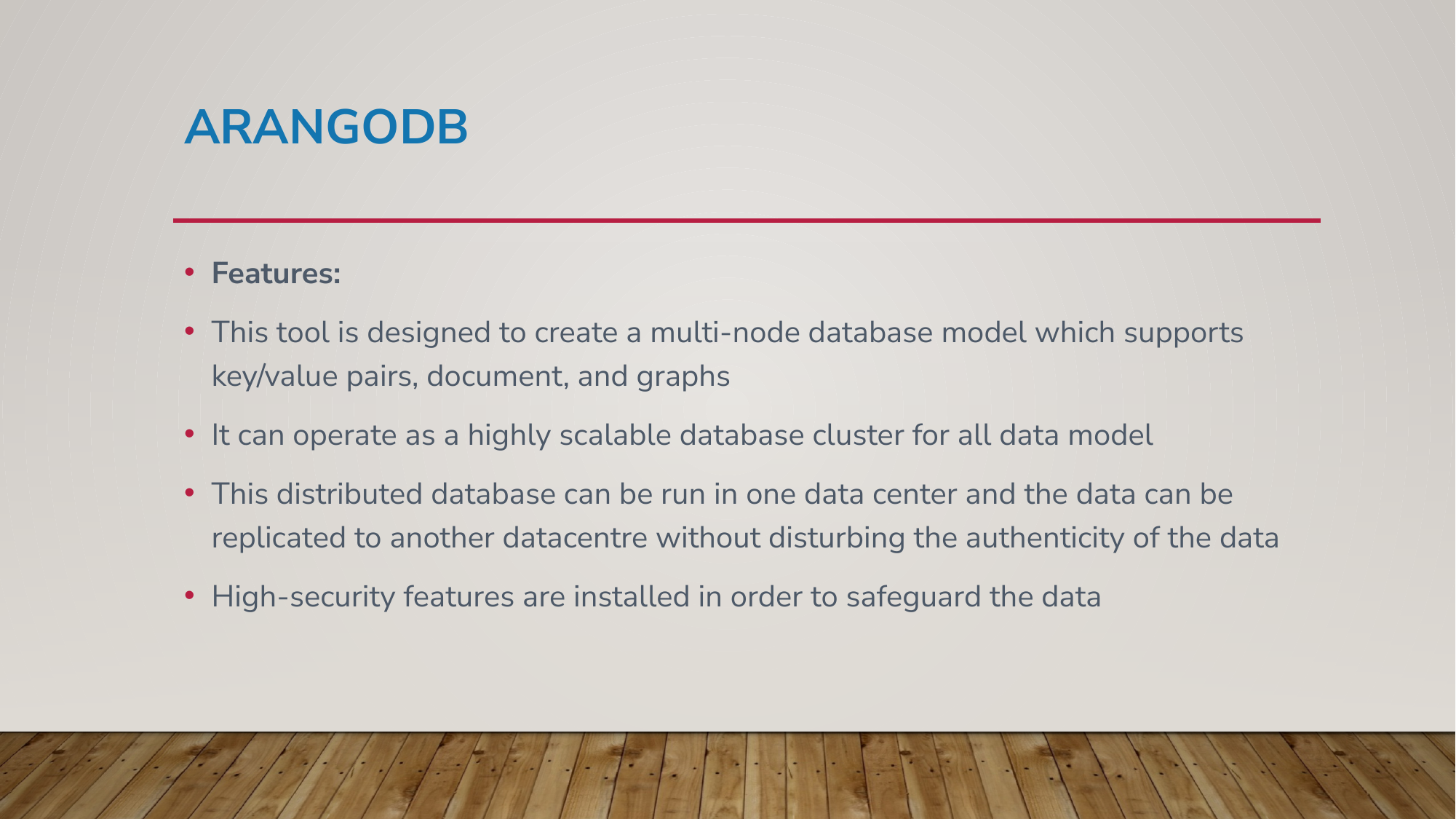

# ArangoDB
Features:
This tool is designed to create a multi-node database model which supports key/value pairs, document, and graphs
It can operate as a highly scalable database cluster for all data model
This distributed database can be run in one data center and the data can be replicated to another datacentre without disturbing the authenticity of the data
High-security features are installed in order to safeguard the data